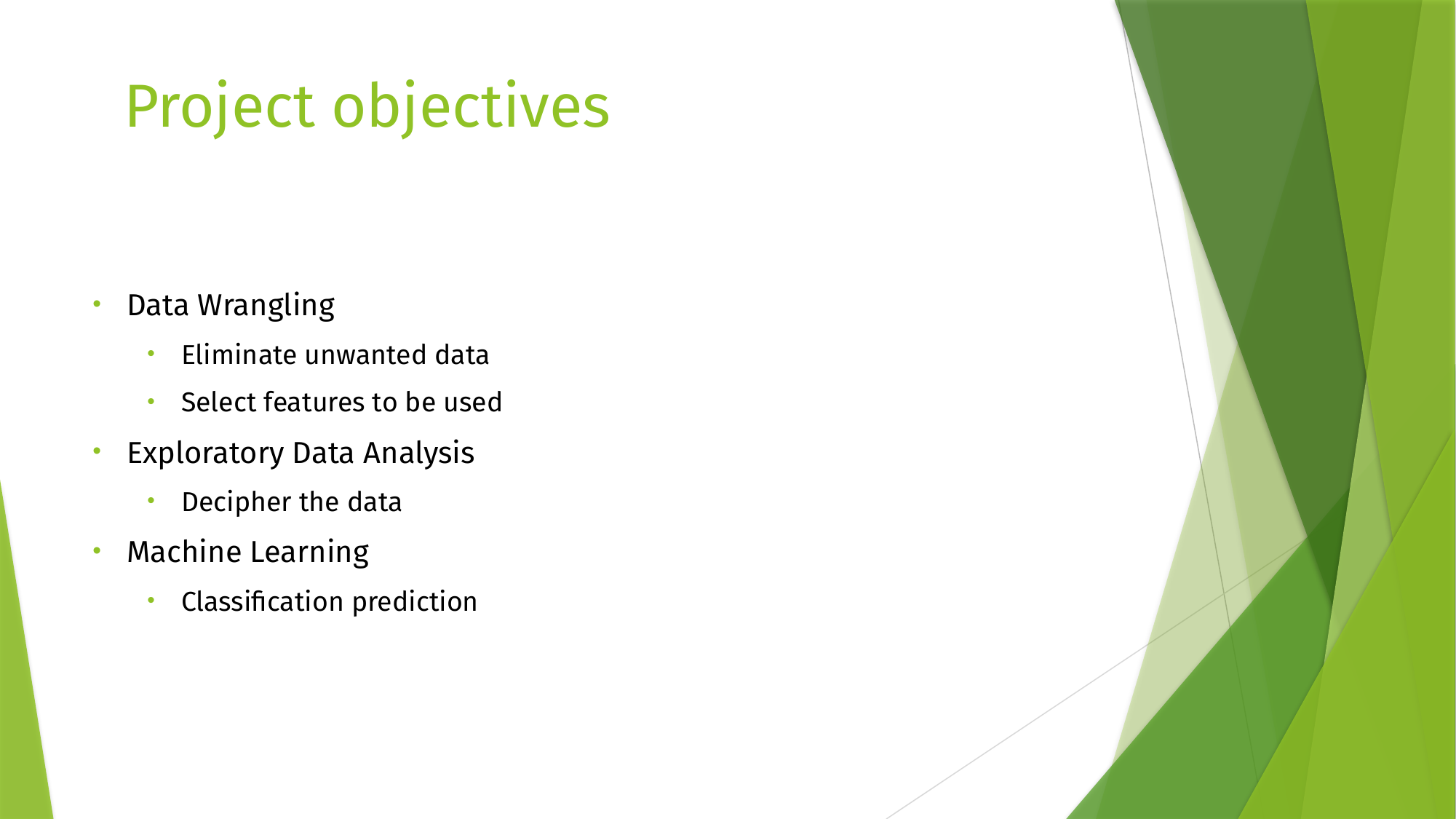

# Project objectives
Data Wrangling
Eliminate unwanted data
Select features to be used
Exploratory Data Analysis
Decipher the data
Machine Learning
Classification prediction